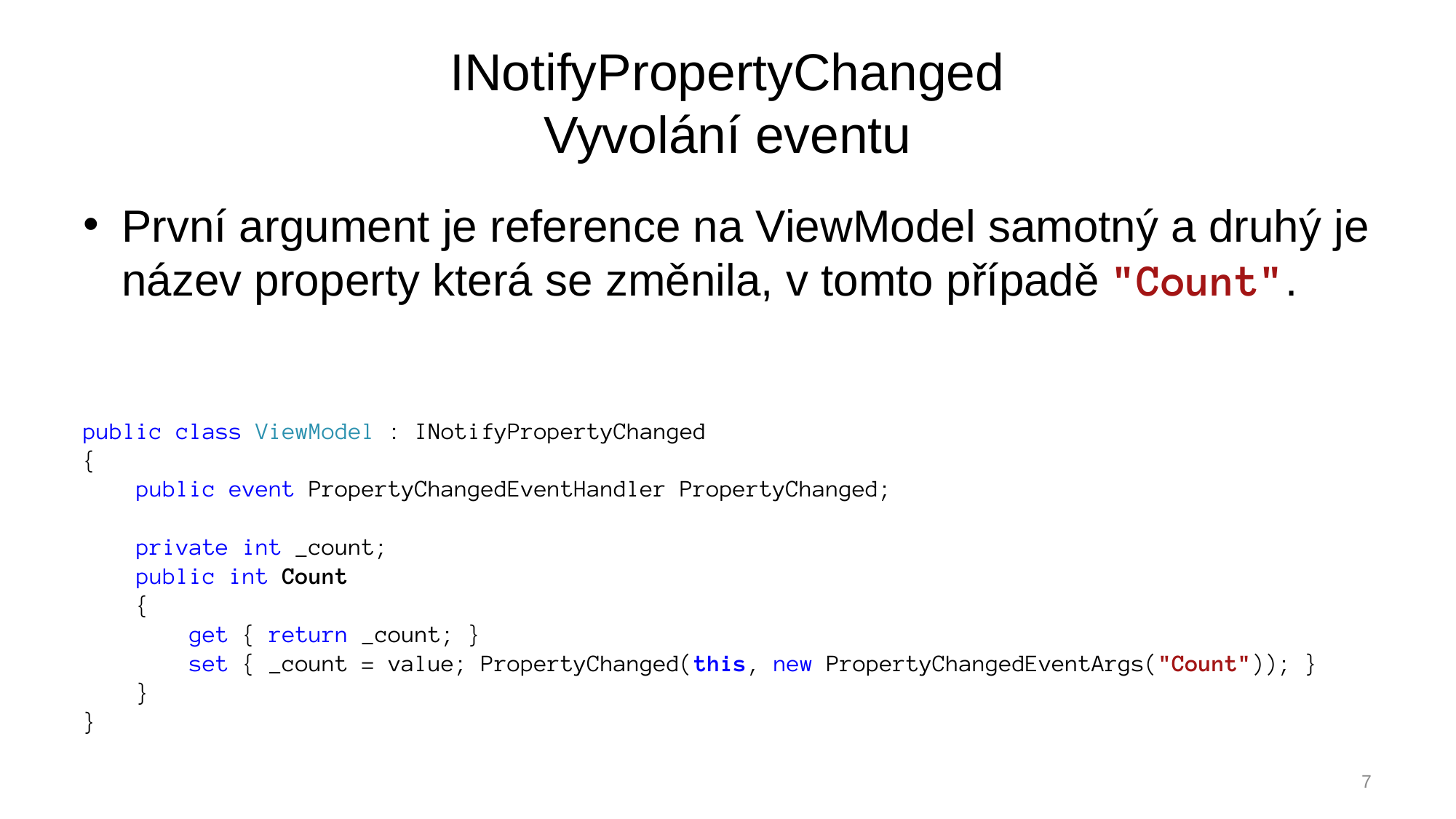

# INotifyPropertyChanged Vyvolání eventu
První argument je reference na ViewModel samotný a druhý je název property která se změnila, v tomto případě "Count".
public class ViewModel : INotifyPropertyChanged
{
    public event PropertyChangedEventHandler PropertyChanged;

    private int _count;
    public int Count
    {
        get { return _count; }
        set { _count = value; PropertyChanged(this, new PropertyChangedEventArgs("Count")); }
    }
}
7